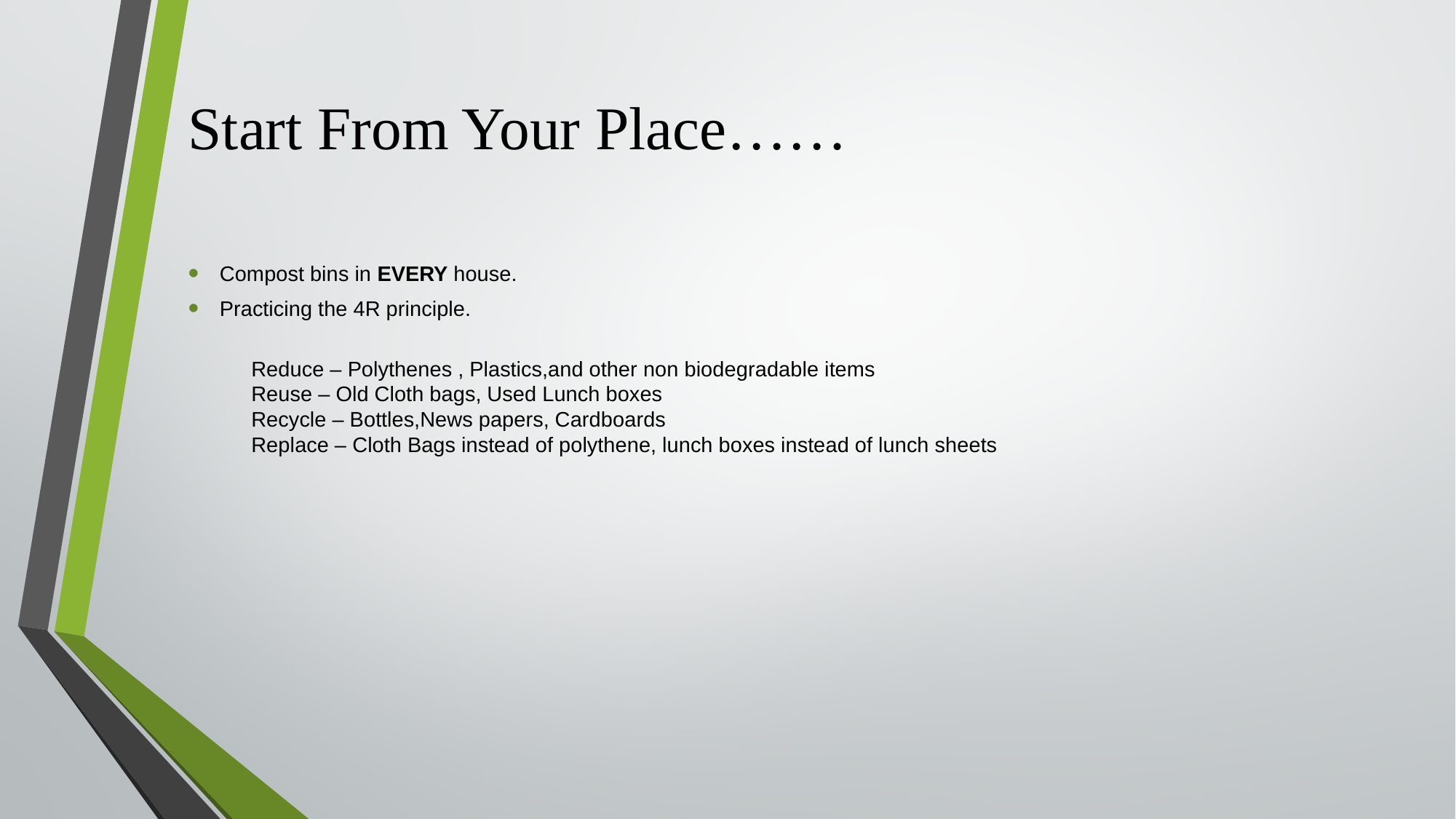

# Start From Your Place……
Compost bins in EVERY house.
Practicing the 4R principle.
	Reduce – Polythenes , Plastics,and other non biodegradable items
	Reuse – Old Cloth bags, Used Lunch boxes
	Recycle – Bottles,News papers, Cardboards
	Replace – Cloth Bags instead of polythene, lunch boxes instead of lunch sheets